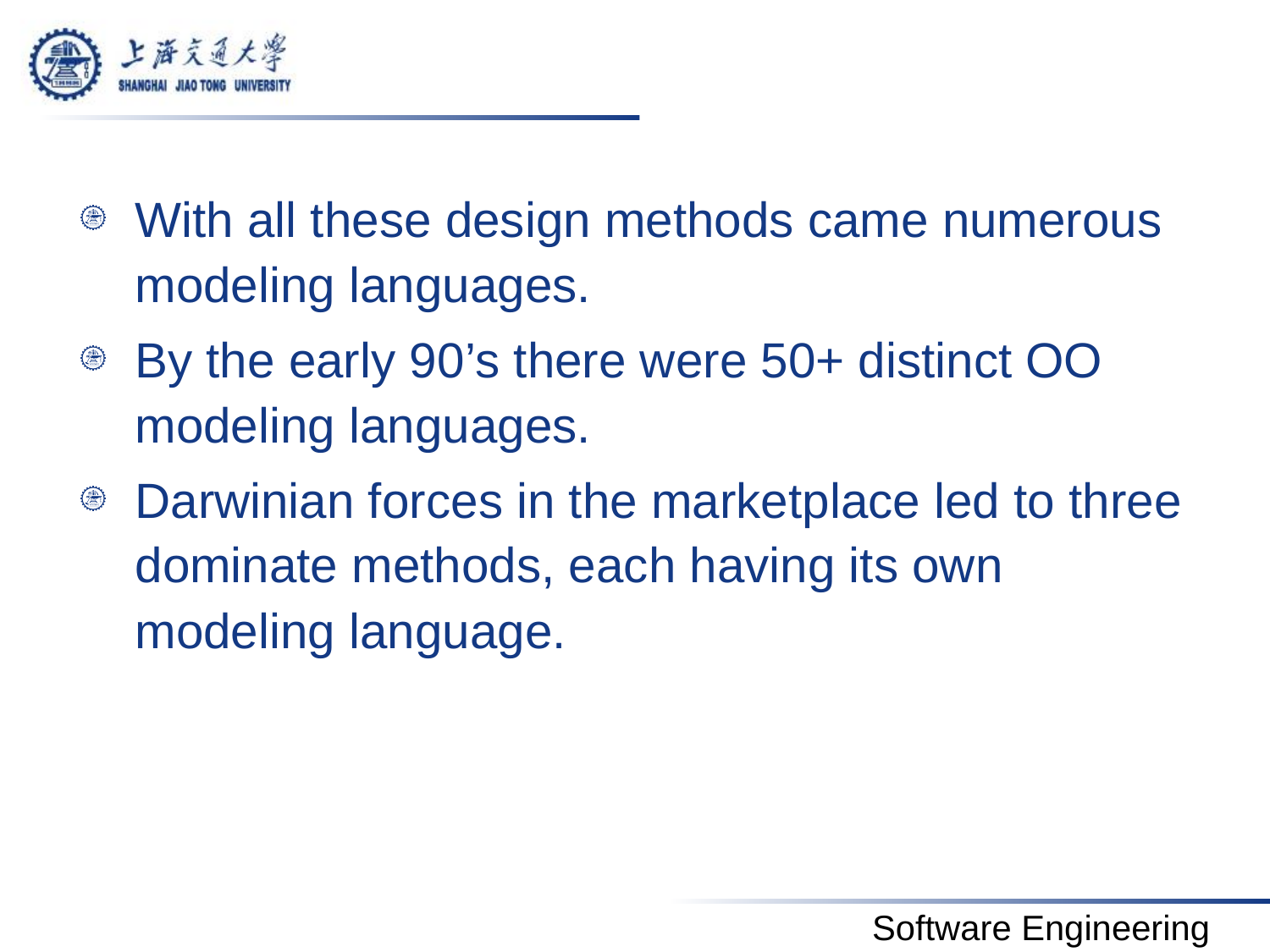

#
With all these design methods came numerous modeling languages.
By the early 90’s there were 50+ distinct OO modeling languages.
Darwinian forces in the marketplace led to three dominate methods, each having its own modeling language.